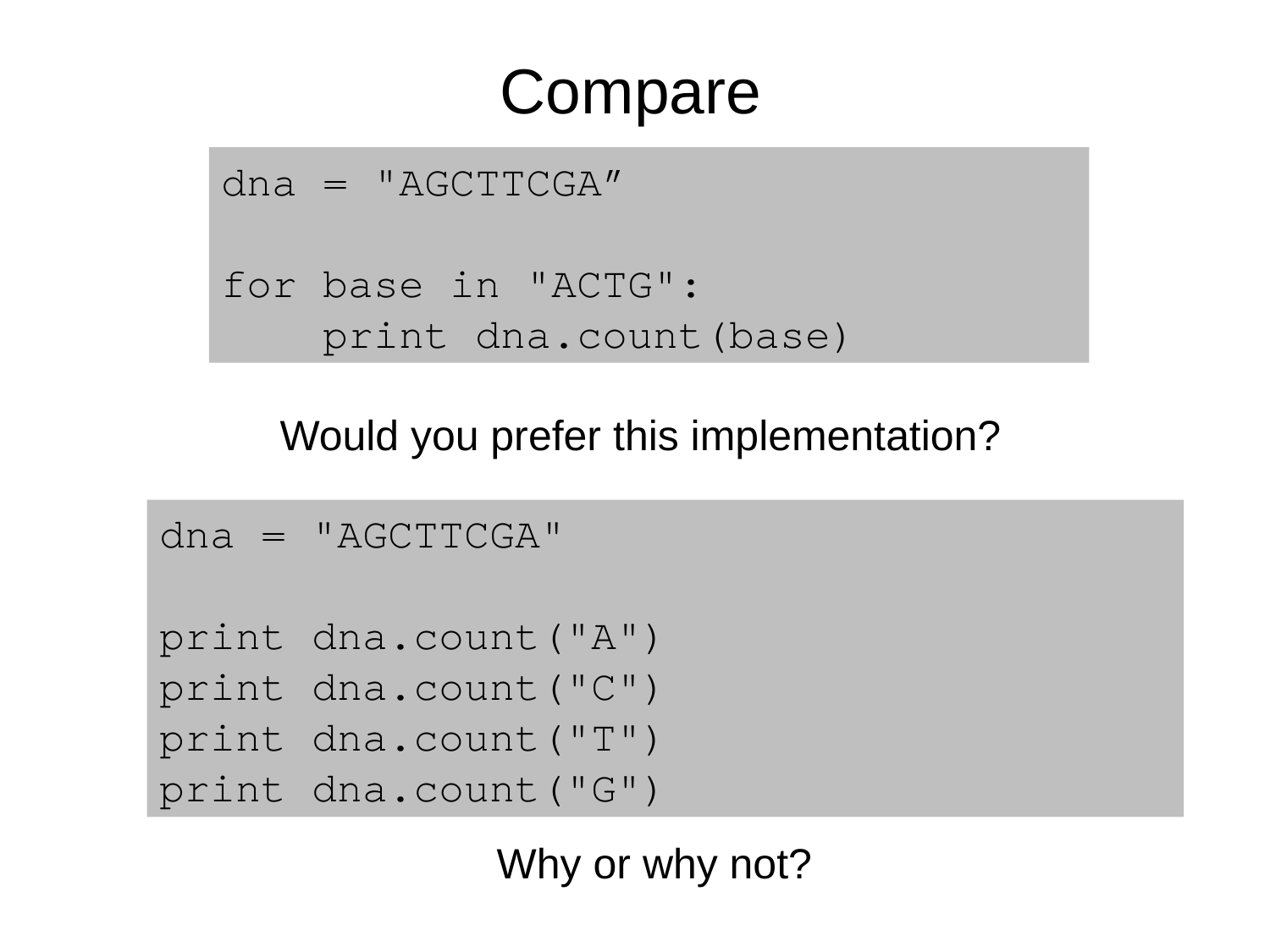

Compare
dna = "AGCTTCGA”

for base in "ACTG":
    print dna.count(base)
Would you prefer this implementation?
dna = "AGCTTCGA"

print dna.count("A")
print dna.count("C")
print dna.count("T")
print dna.count("G")
Why or why not?